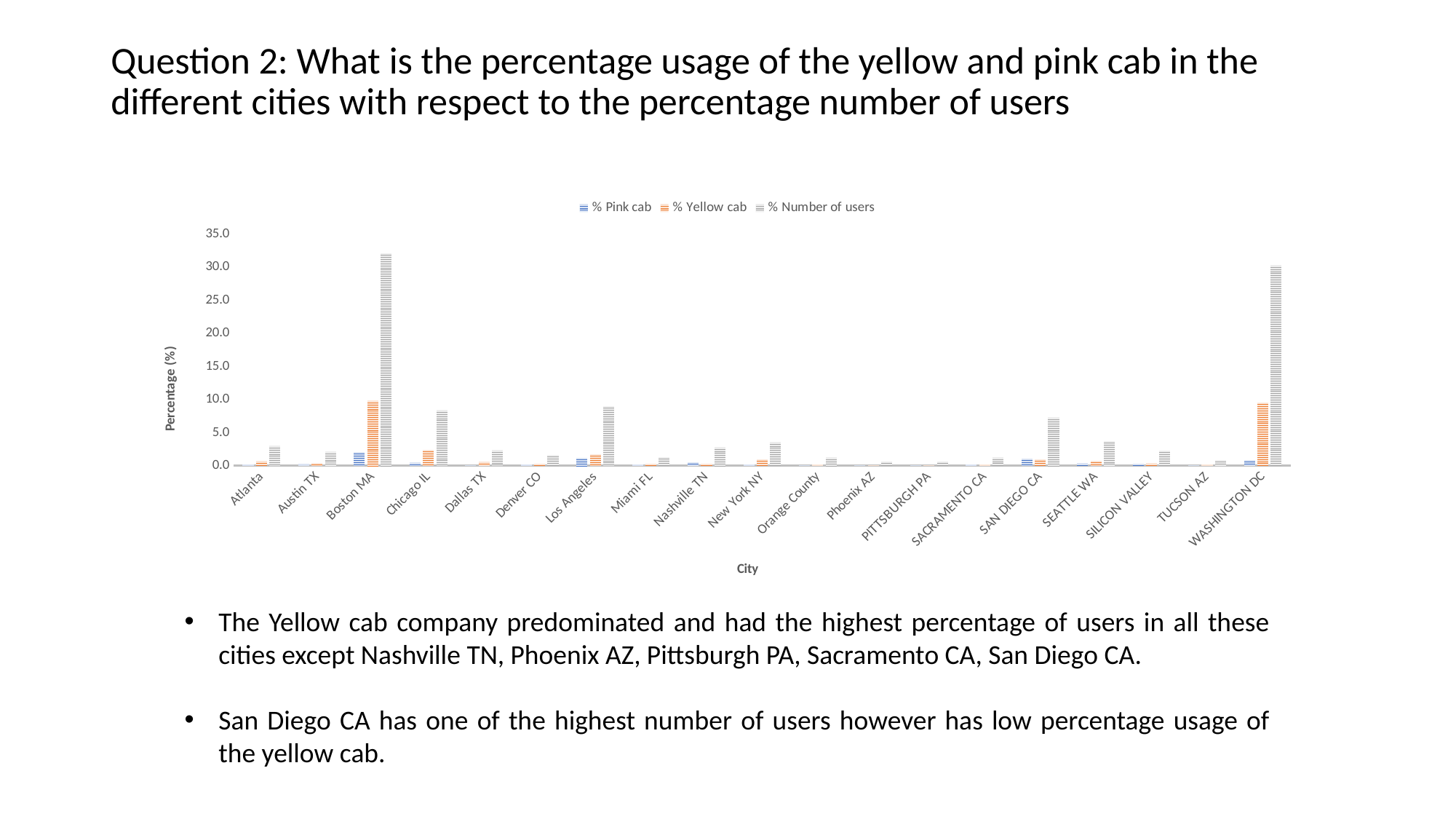

# Question 2: What is the percentage usage of the yellow and pink cab in the different cities with respect to the percentage number of users

### Chart

| Category | % Pink cab | % Yellow cab | % Number of users |
|---|---|---|---|
| Atlanta | 0.21622682955263628 | 0.7111432901575069 | 3.031225264914681 |
| Austin TX | 0.2674796061119376 | 0.43358043217716663 | 2.14470532138362 |
| Boston MA | 2.082998618296327 | 9.843032036245623 | 32.14107837151762 |
| Chicago IL | 0.47879169160107 | 2.4174351577644453 | 8.412126047884284 |
| Dallas TX | 0.14635574202361204 | 0.597831389700798 | 2.3498580985631685 |
| Denver CO | 0.18482352270452235 | 0.32231419203349626 | 1.646838576408086 |
| Los Angeles | 1.245425654702681 | 1.7659778425202677 | 9.036279409192389 |
| Miami FL | 0.14949725759900834 | 0.3324484469684241 | 1.3198621518793567 |
| Nashville TN | 0.56260982504393 | 0.3572465428986172 | 2.832913133165253 |
| New York NY | 0.16615834925183537 | 1.0221230794744176 | 3.5945141453492377 |
| Orange County | 0.14686682489067499 | 0.239665691113732 | 1.261326849061091 |
| Phoenix AZ | 0.09152552068381428 | 0.12711877872751984 | 0.6496828916132327 |
| PITTSBURGH PA | 0.1258105278692456 | 0.11640240921626682 | 0.6720348284863075 |
| SACRAMENTO CA | 0.2444226202691214 | 0.18927178915892234 | 1.2906393831901732 |
| SAN DIEGO CA | 1.1124697307535543 | 1.023238650400758 | 7.2964129314182005 |
| SEATTLE WA | 0.40700913833841346 | 0.7843715641843876 | 3.7338470110452624 |
| SILICON VALLEY | 0.3224329977097662 | 0.40098198977759175 | 2.3137560939157225 |
| TUCSON AZ | 0.1265357705062381 | 0.17927220552323095 | 0.9045961465977872 |
| WASHINGTON DC | 0.8814422037010068 | 9.560496491659483 | 30.32070458077778 |
The Yellow cab company predominated and had the highest percentage of users in all these cities except Nashville TN, Phoenix AZ, Pittsburgh PA, Sacramento CA, San Diego CA.

San Diego CA has one of the highest number of users however has low percentage usage of the yellow cab.